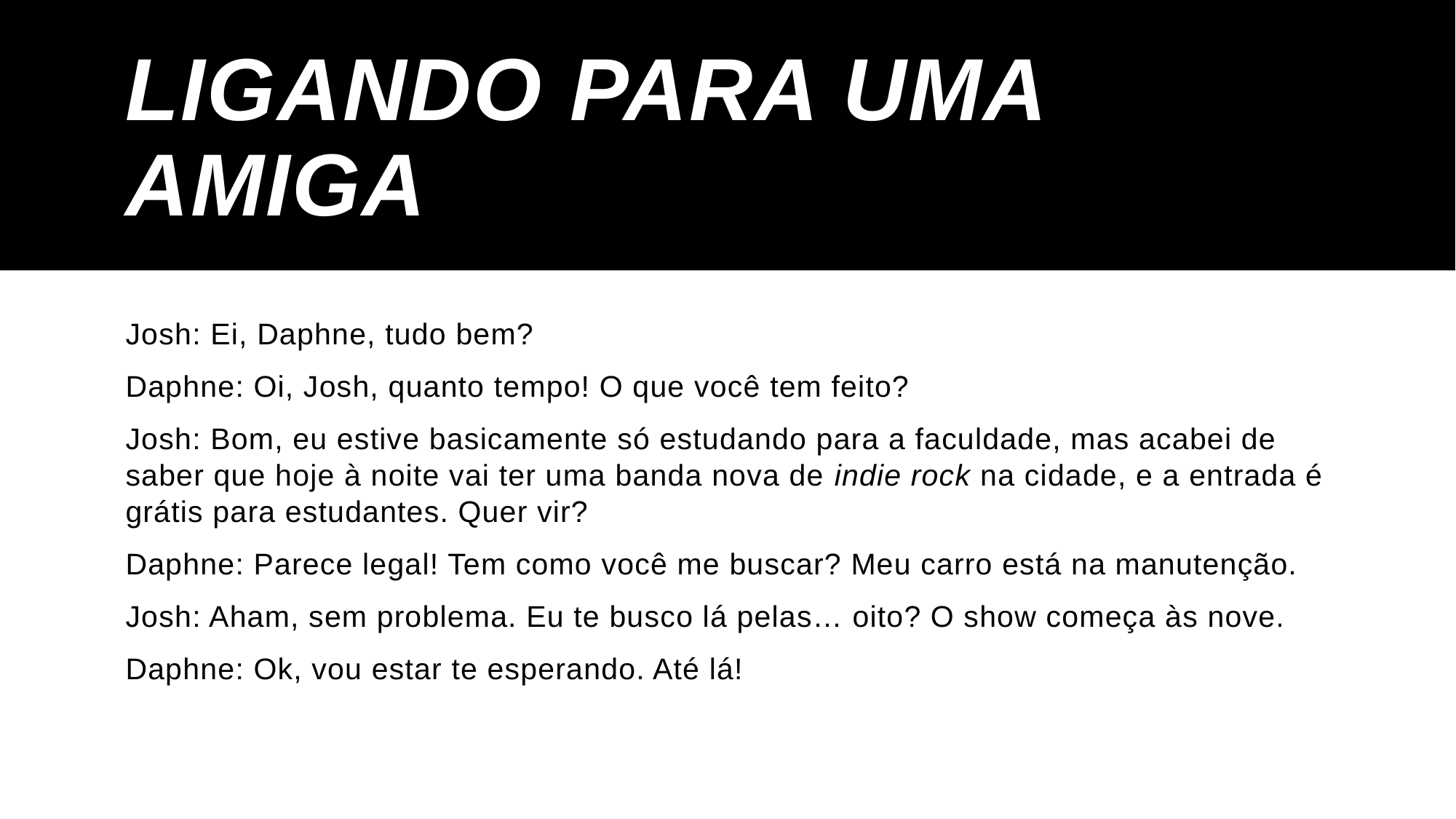

# Ligando para uma amiga
Josh: Ei, Daphne, tudo bem?
Daphne: Oi, Josh, quanto tempo! O que você tem feito?
Josh: Bom, eu estive basicamente só estudando para a faculdade, mas acabei de saber que hoje à noite vai ter uma banda nova de indie rock na cidade, e a entrada é grátis para estudantes. Quer vir?
Daphne: Parece legal! Tem como você me buscar? Meu carro está na manutenção.
Josh: Aham, sem problema. Eu te busco lá pelas… oito? O show começa às nove.
Daphne: Ok, vou estar te esperando. Até lá!